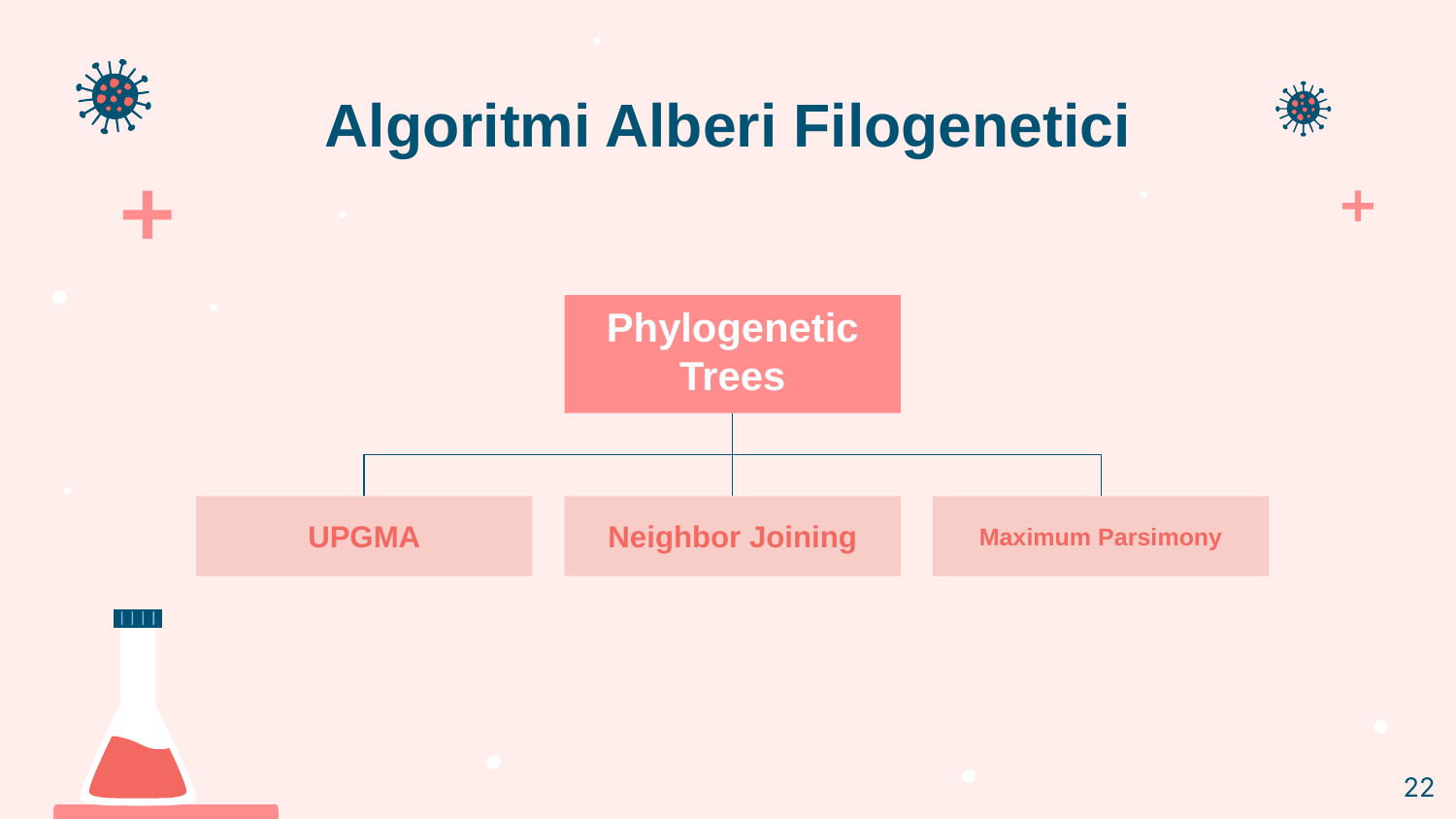

# Algoritmi Alberi Filogenetici

Phylogenetic Trees

UPGMA
Neighbor Joining
Maximum Parsimony
22